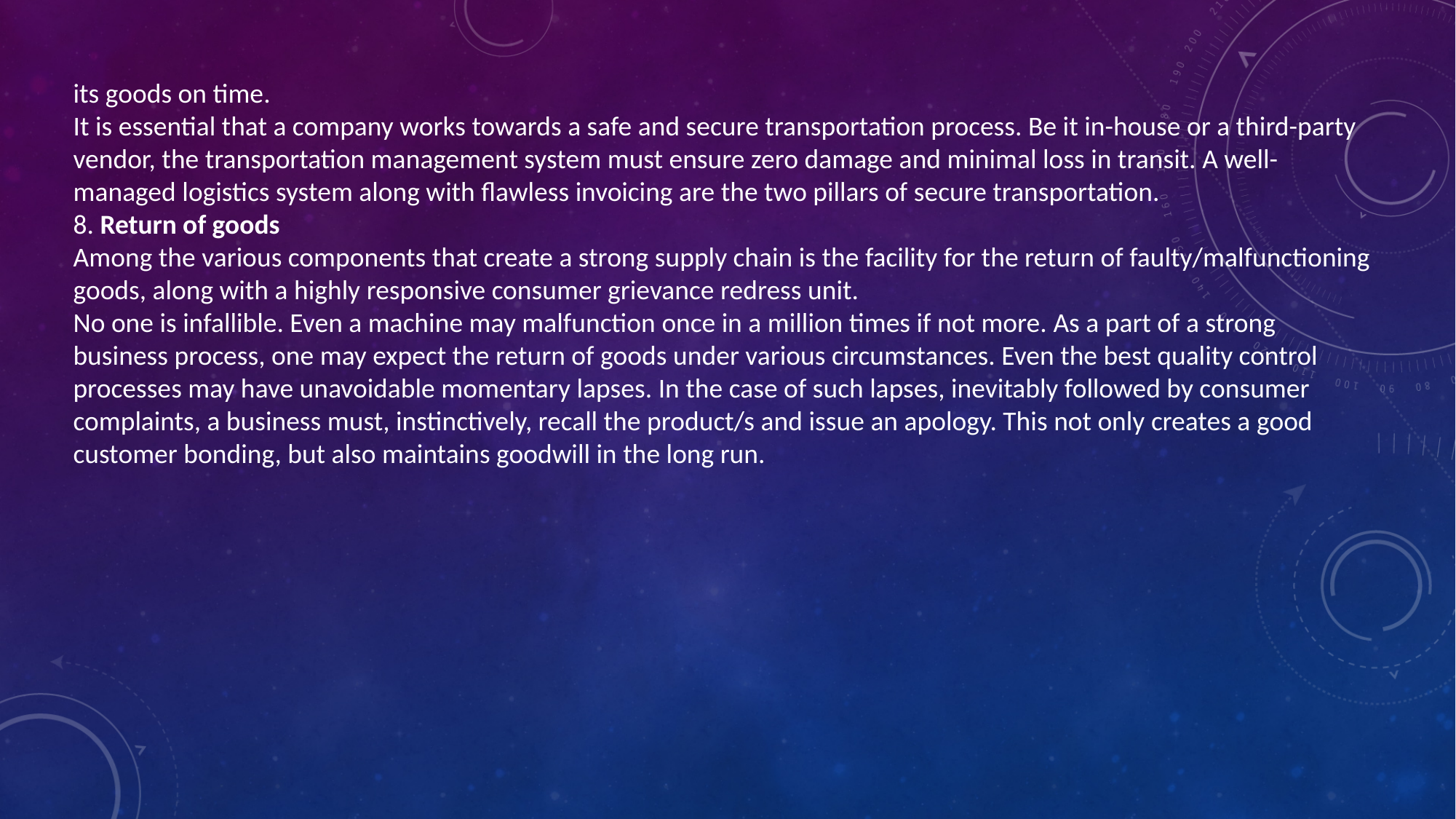

its goods on time.
It is essential that a company works towards a safe and secure transportation process. Be it in-house or a third-party vendor, the transportation management system must ensure zero damage and minimal loss in transit. A well-managed logistics system along with flawless invoicing are the two pillars of secure transportation.
8. Return of goods
Among the various components that create a strong supply chain is the facility for the return of faulty/malfunctioning goods, along with a highly responsive consumer grievance redress unit.
No one is infallible. Even a machine may malfunction once in a million times if not more. As a part of a strong business process, one may expect the return of goods under various circumstances. Even the best quality control processes may have unavoidable momentary lapses. In the case of such lapses, inevitably followed by consumer complaints, a business must, instinctively, recall the product/s and issue an apology. This not only creates a good customer bonding, but also maintains goodwill in the long run.